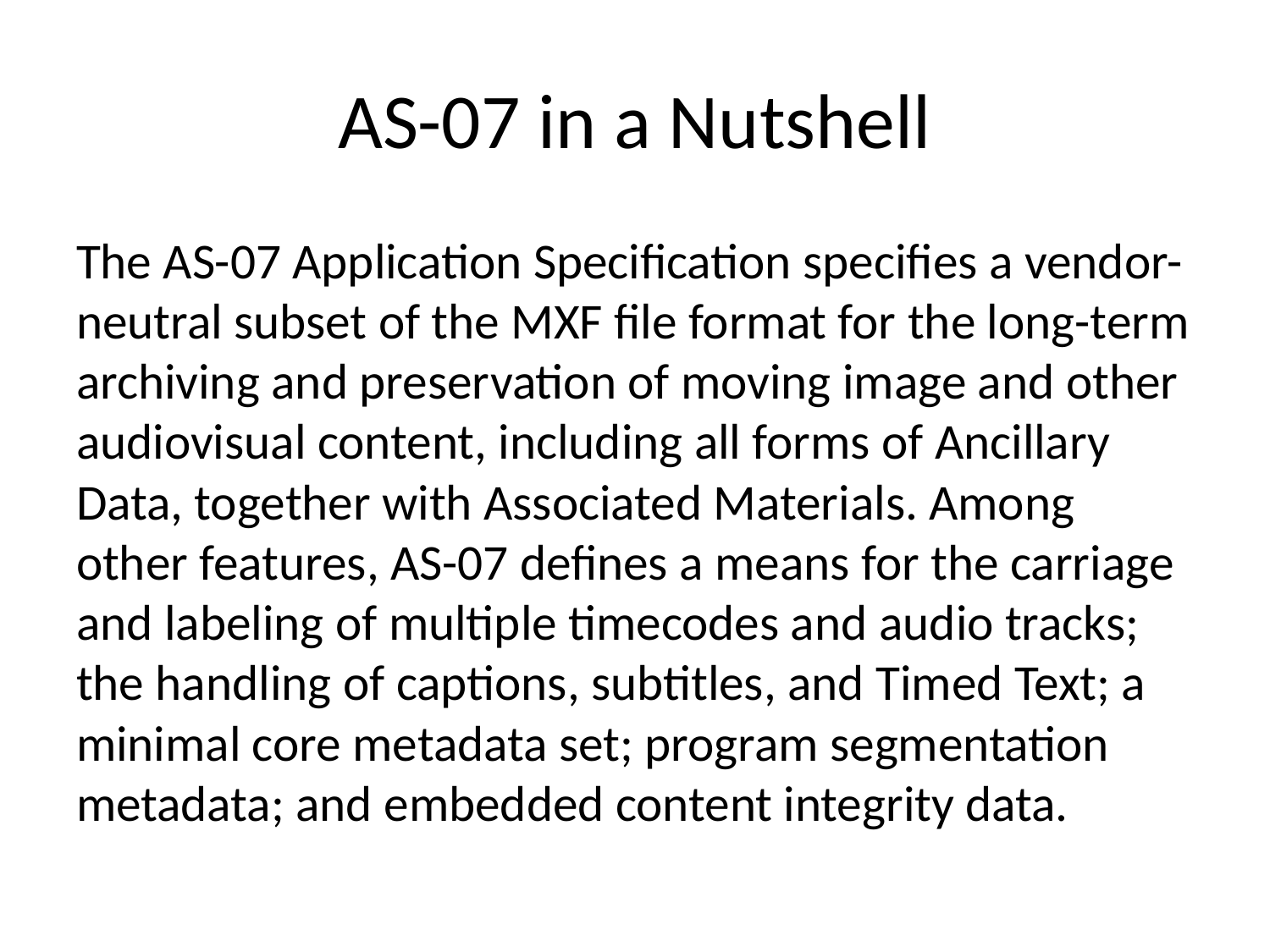

# AS-07 in a Nutshell
The AS-07 Application Specification specifies a vendor-neutral subset of the MXF file format for the long-term archiving and preservation of moving image and other audiovisual content, including all forms of Ancillary Data, together with Associated Materials. Among other features, AS-07 defines a means for the carriage and labeling of multiple timecodes and audio tracks; the handling of captions, subtitles, and Timed Text; a minimal core metadata set; program segmentation metadata; and embedded content integrity data.